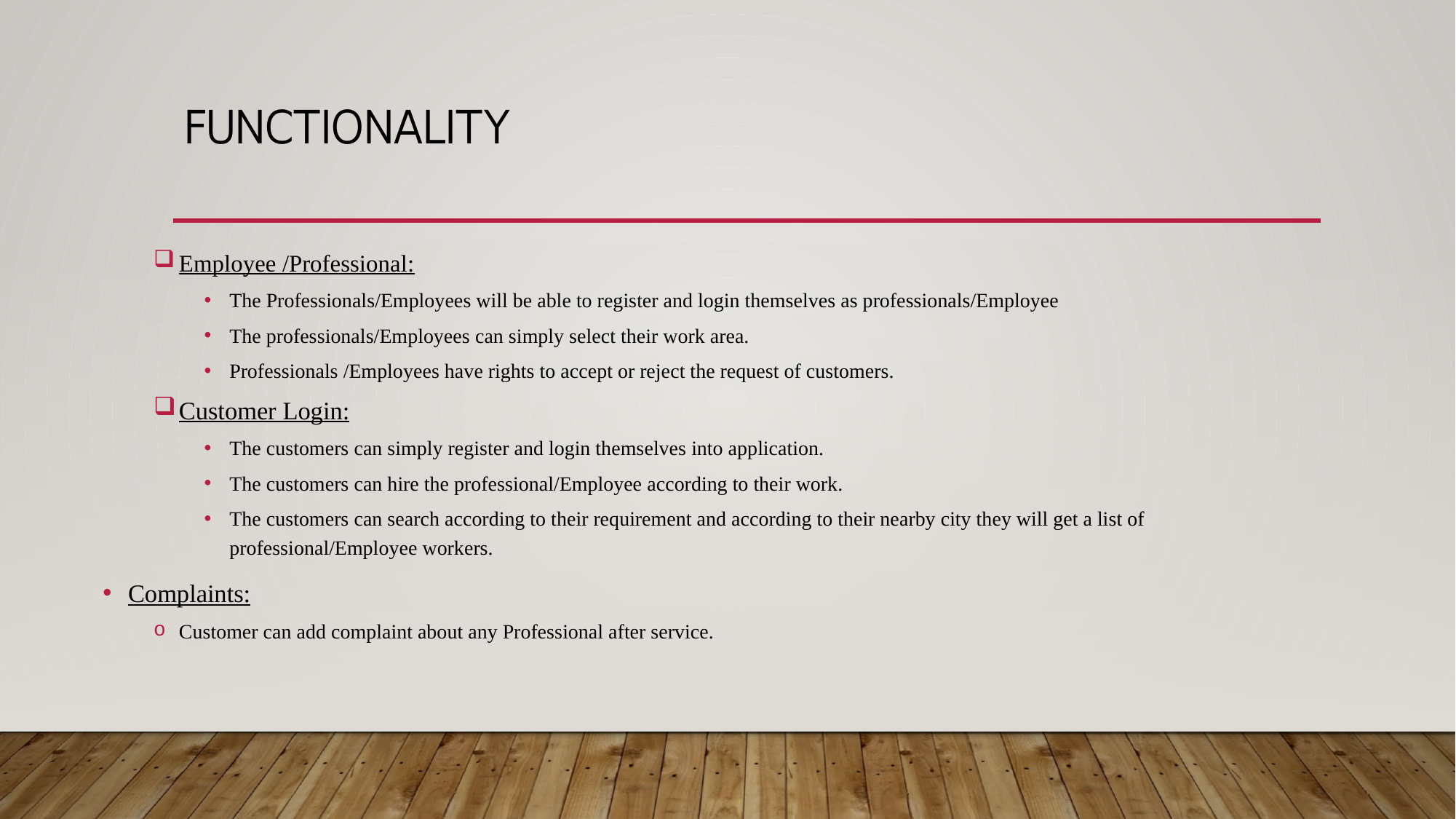

# Functionality
Employee /Professional:
The Professionals/Employees will be able to register and login themselves as professionals/Employee
The professionals/Employees can simply select their work area.
Professionals /Employees have rights to accept or reject the request of customers.
Customer Login:
The customers can simply register and login themselves into application.
The customers can hire the professional/Employee according to their work.
The customers can search according to their requirement and according to their nearby city they will get a list of professional/Employee workers.
Complaints:
Customer can add complaint about any Professional after service.